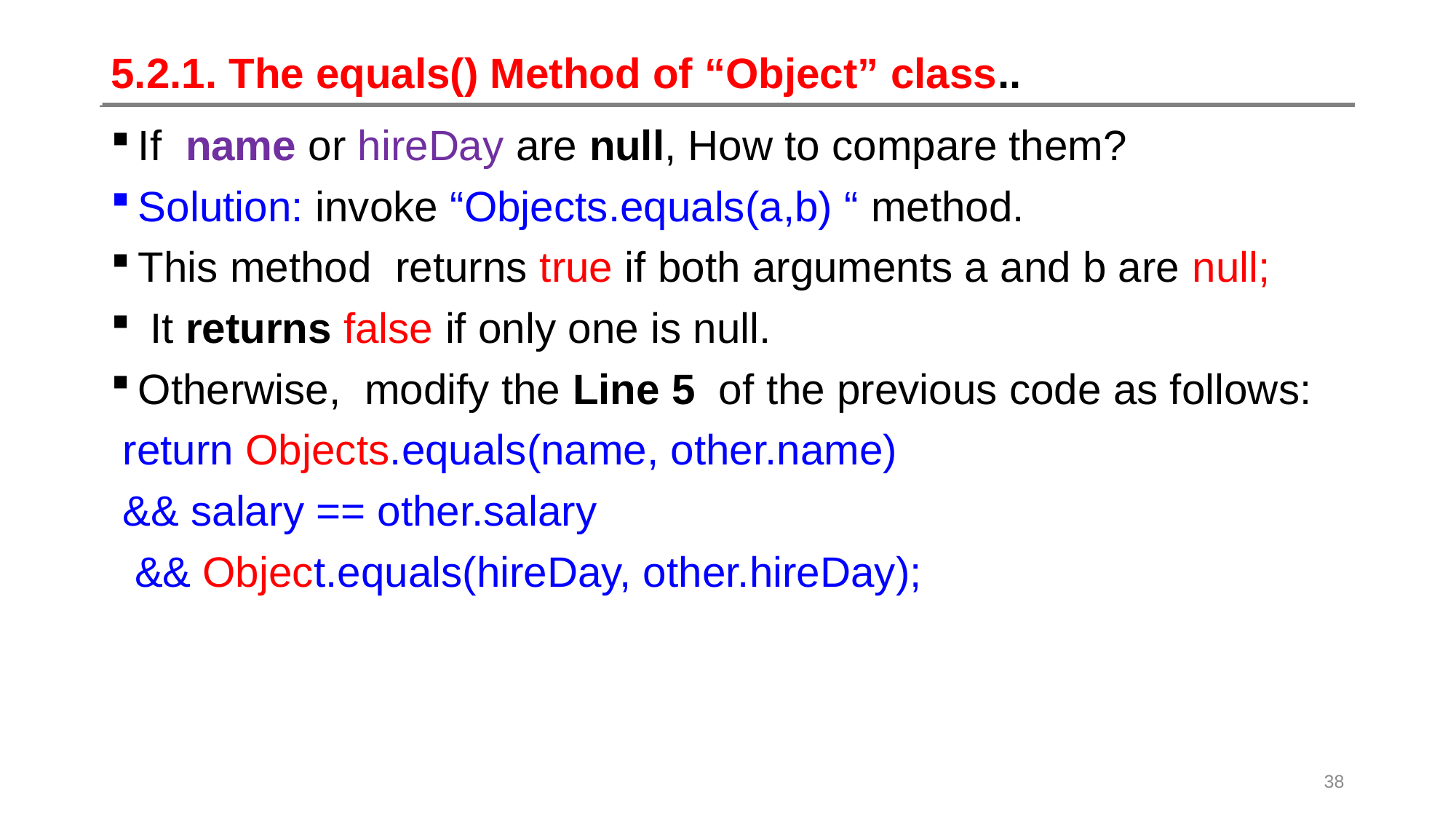

# 5.2.1. The equals() Method of “Object” class..
If  name or hireDay are null, How to compare them?
Solution: invoke “Objects.equals(a,b) “ method.
This method  returns true if both arguments a and b are null;
 It returns false if only one is null.
Otherwise,  modify the Line 5  of the previous code as follows:
 return Objects.equals(name, other.name)
 && salary == other.salary
  && Object.equals(hireDay, other.hireDay);
38